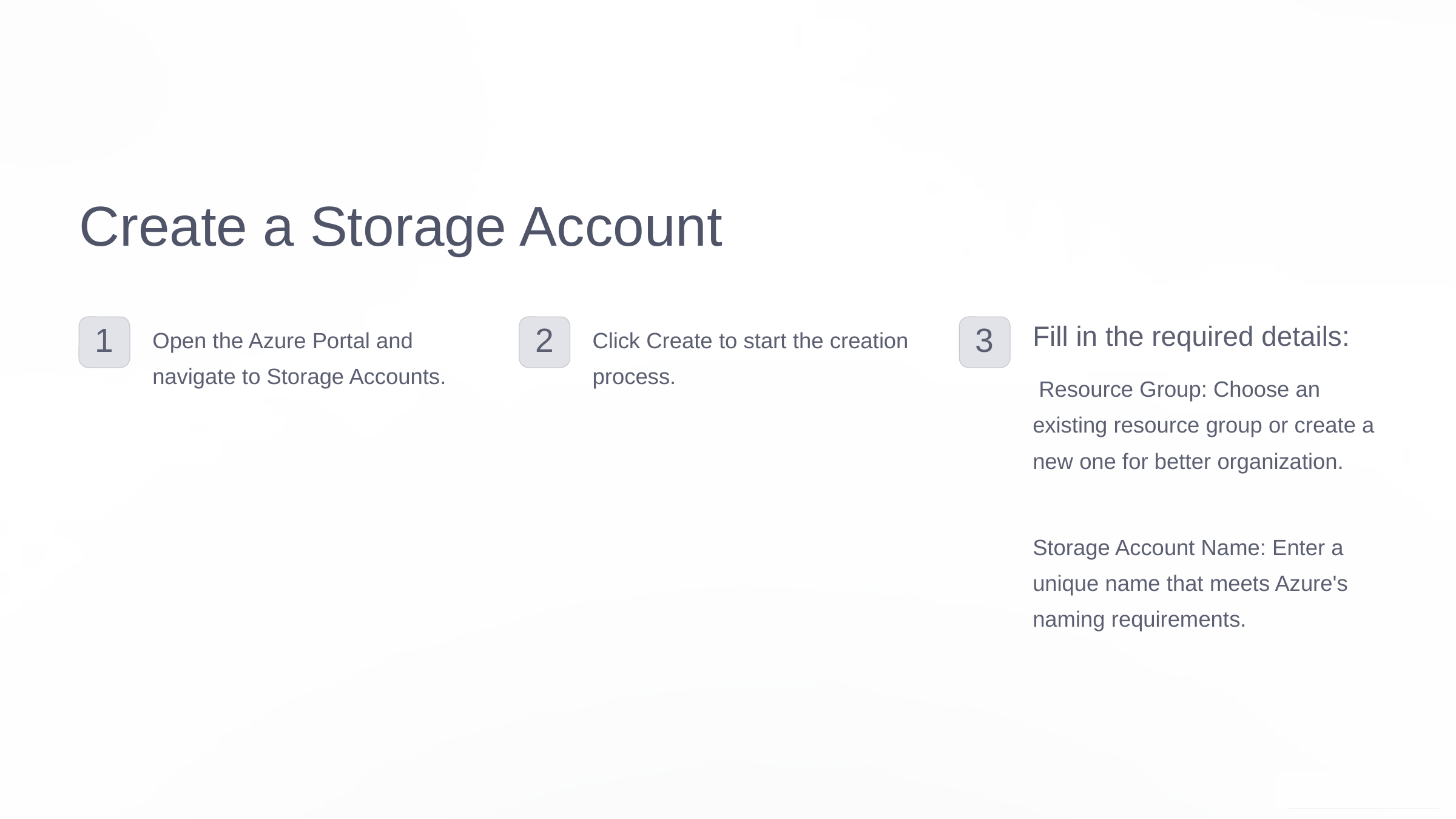

Create a Storage Account

Open the Azure Portal and navigate to Storage Accounts.

Click Create to start the creation process.

Fill in the required details:
1
2
3
 Resource Group: Choose an existing resource group or create a new one for better organization.
Storage Account Name: Enter a unique name that meets Azure's naming requirements.